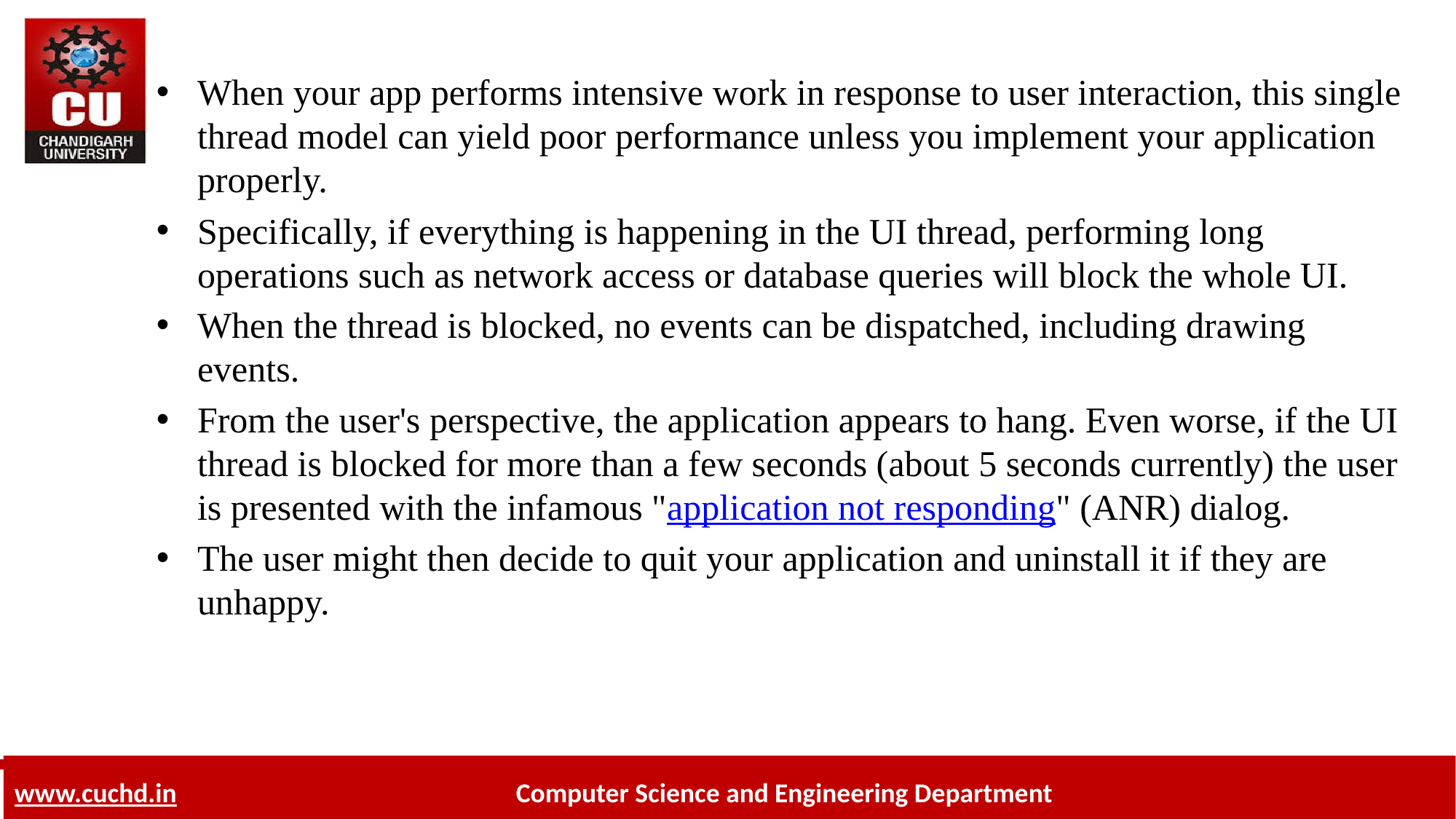

When your app performs intensive work in response to user interaction, this single thread model can yield poor performance unless you implement your application properly.
Specifically, if everything is happening in the UI thread, performing long operations such as network access or database queries will block the whole UI.
When the thread is blocked, no events can be dispatched, including drawing events.
From the user's perspective, the application appears to hang. Even worse, if the UI thread is blocked for more than a few seconds (about 5 seconds currently) the user is presented with the infamous "application not responding" (ANR) dialog.
The user might then decide to quit your application and uninstall it if they are unhappy.